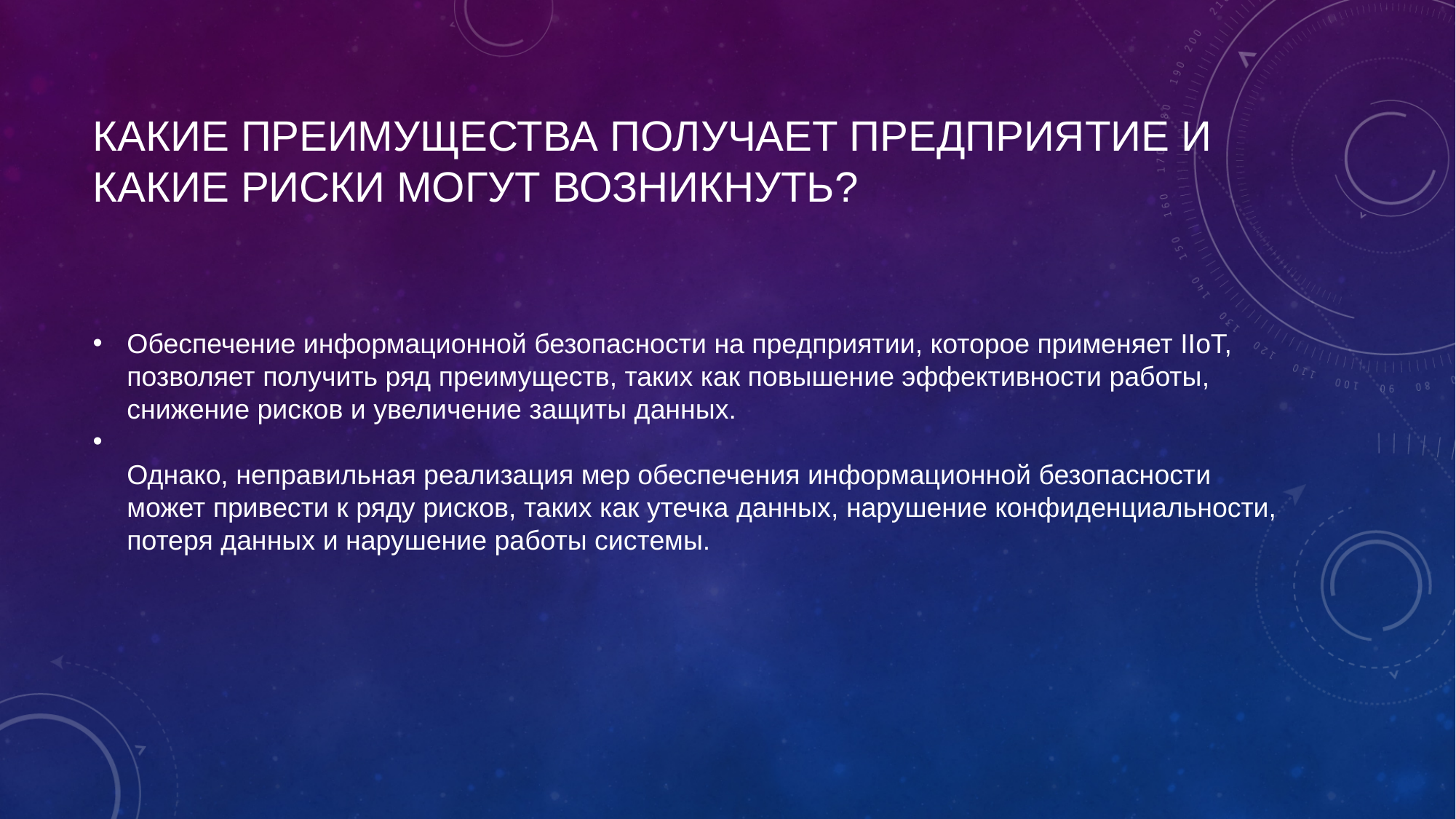

# Какие преимущества получает предприятие и какие риски могут возникнуть?
Обеспечение информационной безопасности на предприятии, которое применяет IIoT, позволяет получить ряд преимуществ, таких как повышение эффективности работы, снижение рисков и увеличение защиты данных.
Однако, неправильная реализация мер обеспечения информационной безопасности может привести к ряду рисков, таких как утечка данных, нарушение конфиденциальности, потеря данных и нарушение работы системы.